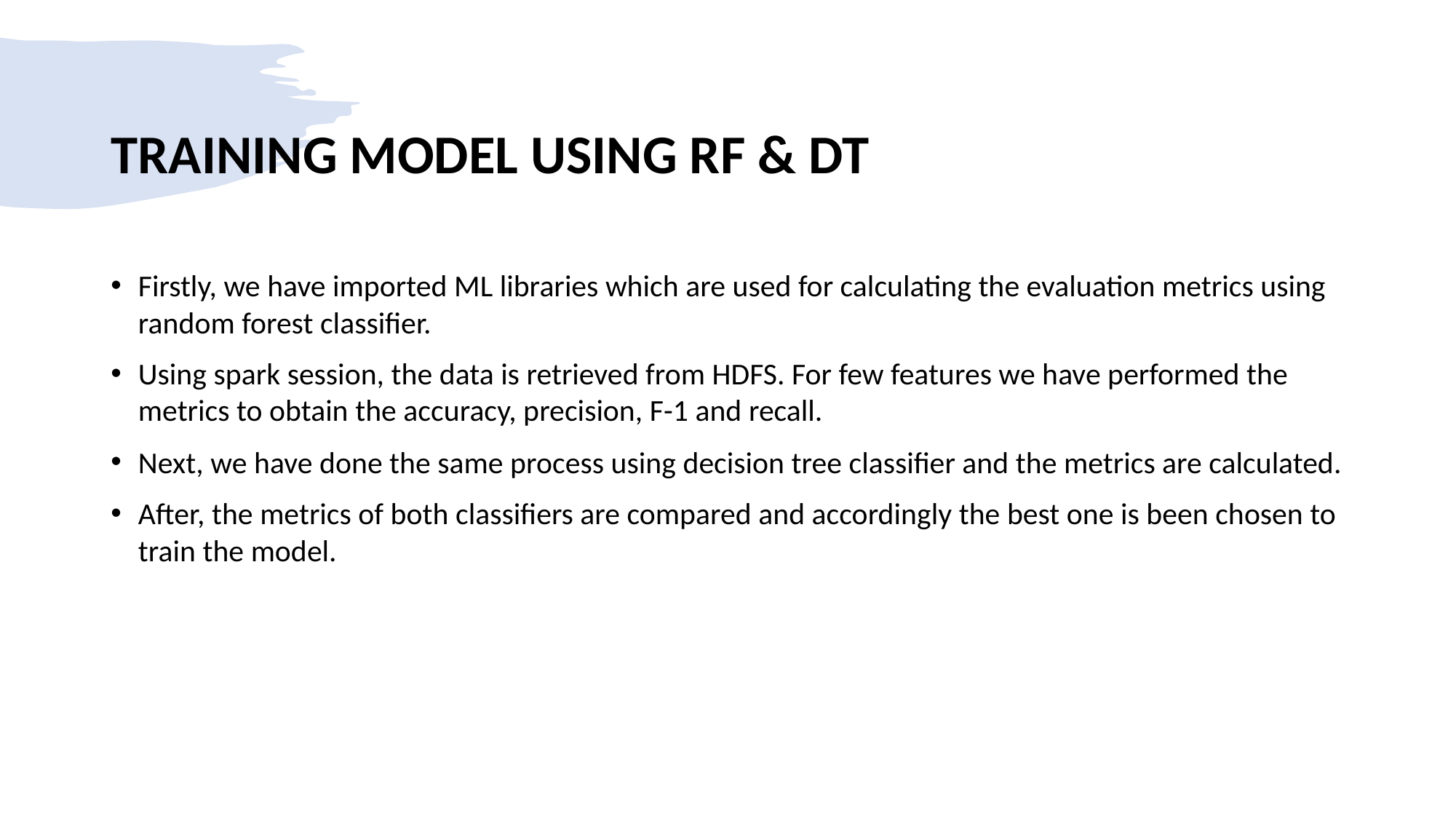

# TRAINING MODEL USING RF & DT
Firstly, we have imported ML libraries which are used for calculating the evaluation metrics using random forest classifier.
Using spark session, the data is retrieved from HDFS. For few features we have performed the metrics to obtain the accuracy, precision, F-1 and recall.
Next, we have done the same process using decision tree classifier and the metrics are calculated.
After, the metrics of both classifiers are compared and accordingly the best one is been chosen to train the model.